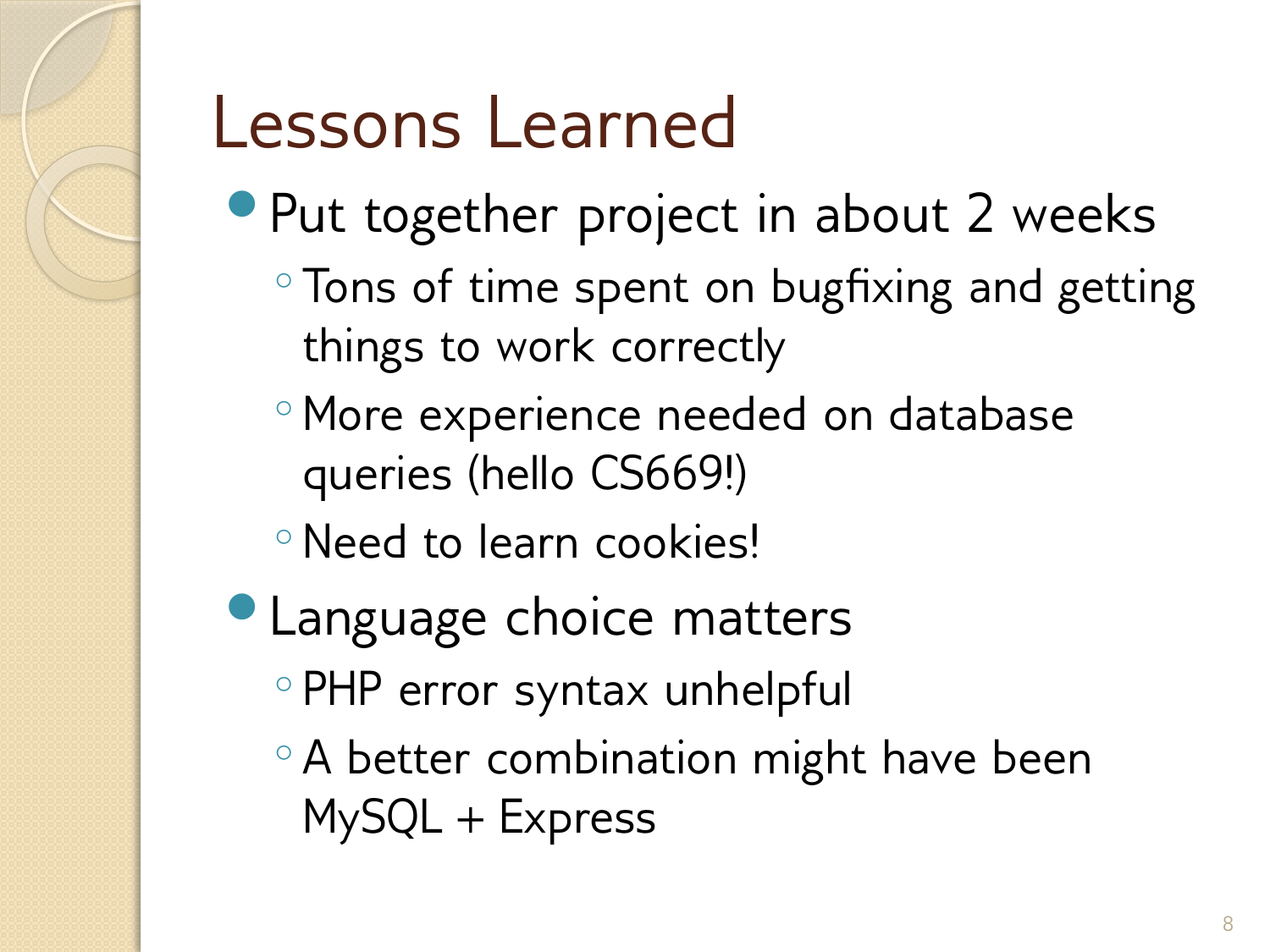

# Lessons Learned
Put together project in about 2 weeks
Tons of time spent on bugfixing and getting things to work correctly
More experience needed on database queries (hello CS669!)
Need to learn cookies!
Language choice matters
PHP error syntax unhelpful
A better combination might have been MySQL + Express

8